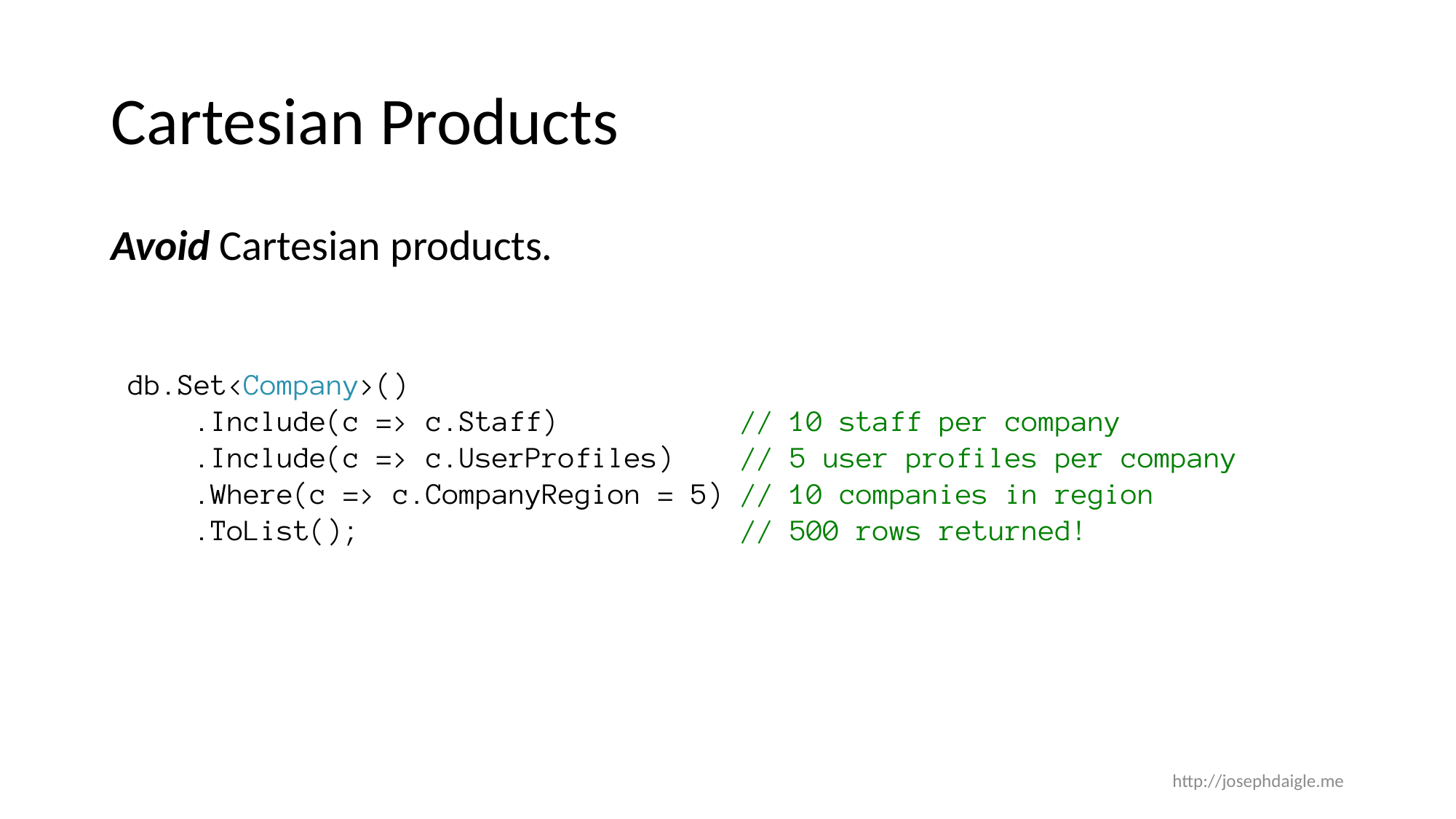

# Cartesian Products
Avoid Cartesian products.
db.Set<Company>()
    .Include(c => c.Staff)           // 10 staff per company
    .Include(c => c.UserProfiles)    // 5 user profiles per company
    .Where(c => c.CompanyRegion = 5) // 10 companies in region
    .ToList();                       // 500 rows returned!
http://josephdaigle.me